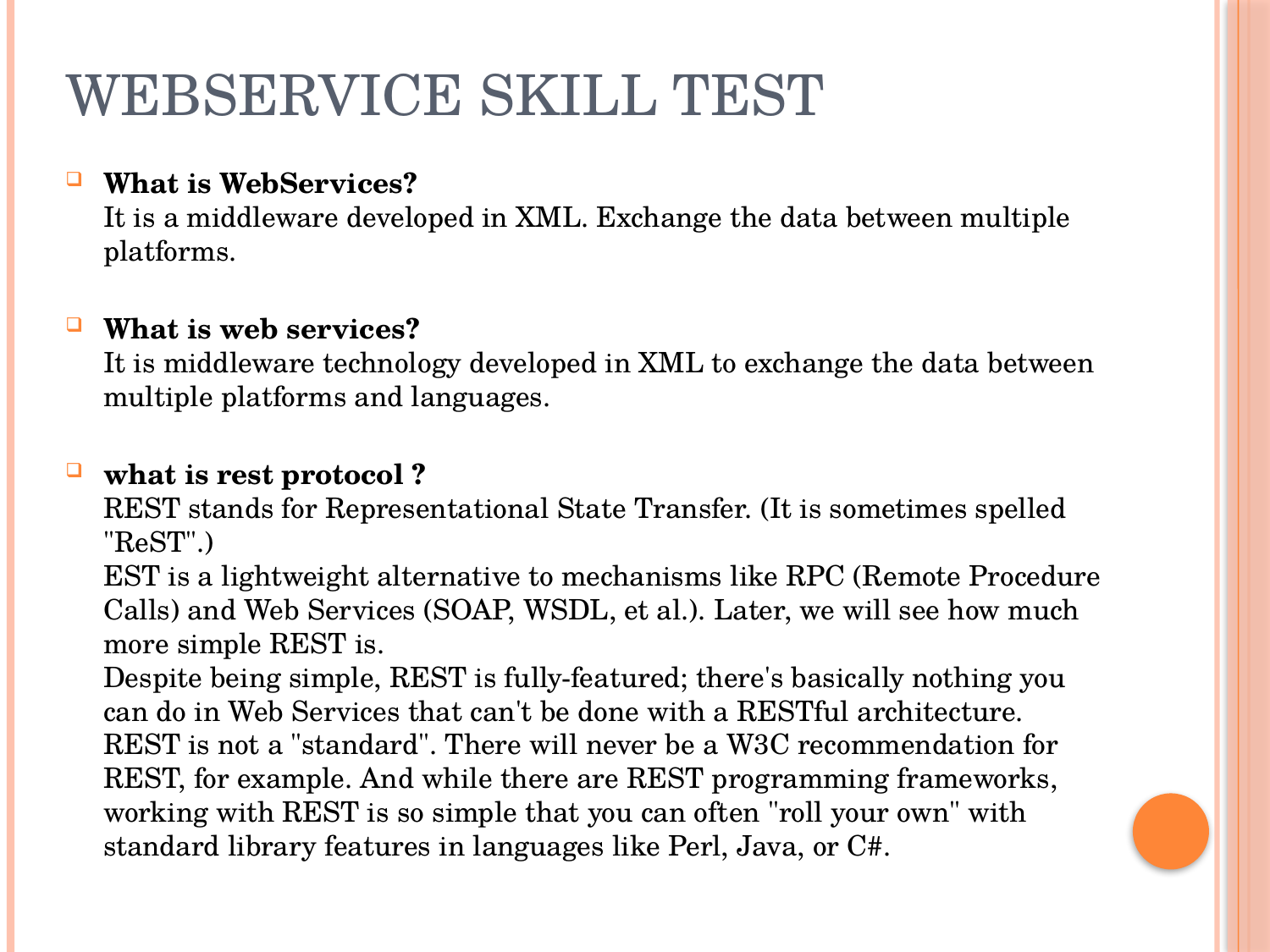

# WebService Skill Test
What is WebServices?
It is a middleware developed in XML. Exchange the data between multiple platforms.
What is web services?
It is middleware technology developed in XML to exchange the data between multiple platforms and languages.
what is rest protocol ?
REST stands for Representational State Transfer. (It is sometimes spelled "ReST".)
EST is a lightweight alternative to mechanisms like RPC (Remote Procedure Calls) and Web Services (SOAP, WSDL, et al.). Later, we will see how much more simple REST is.
Despite being simple, REST is fully-featured; there's basically nothing you can do in Web Services that can't be done with a RESTful architecture.
REST is not a "standard". There will never be a W3C recommendation for REST, for example. And while there are REST programming frameworks, working with REST is so simple that you can often "roll your own" with standard library features in languages like Perl, Java, or C#.